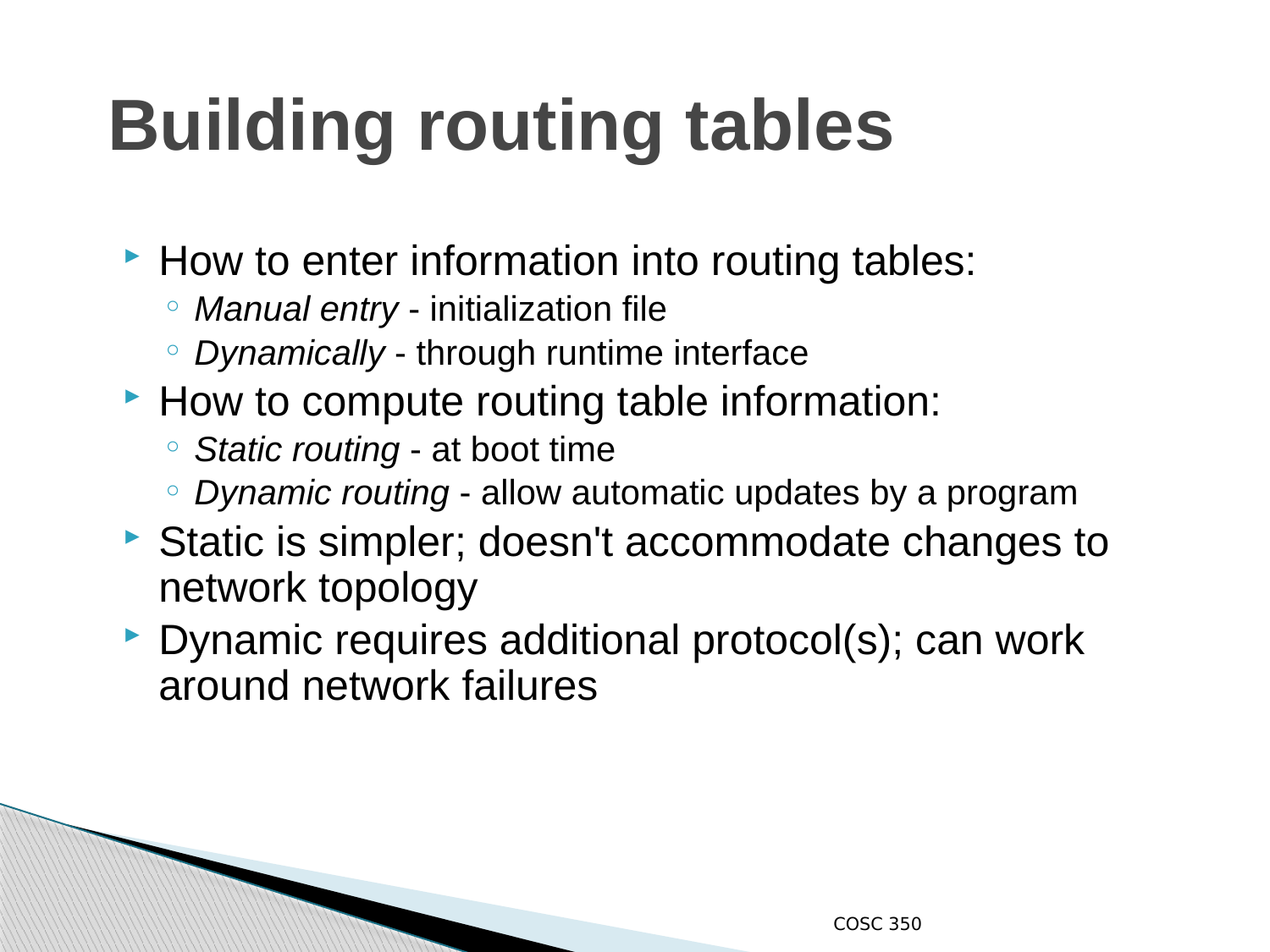

# Building routing tables
How to enter information into routing tables:
Manual entry - initialization file
Dynamically - through runtime interface
How to compute routing table information:
Static routing - at boot time
Dynamic routing - allow automatic updates by a program
Static is simpler; doesn't accommodate changes to network topology
Dynamic requires additional protocol(s); can work around network failures
COSC 350